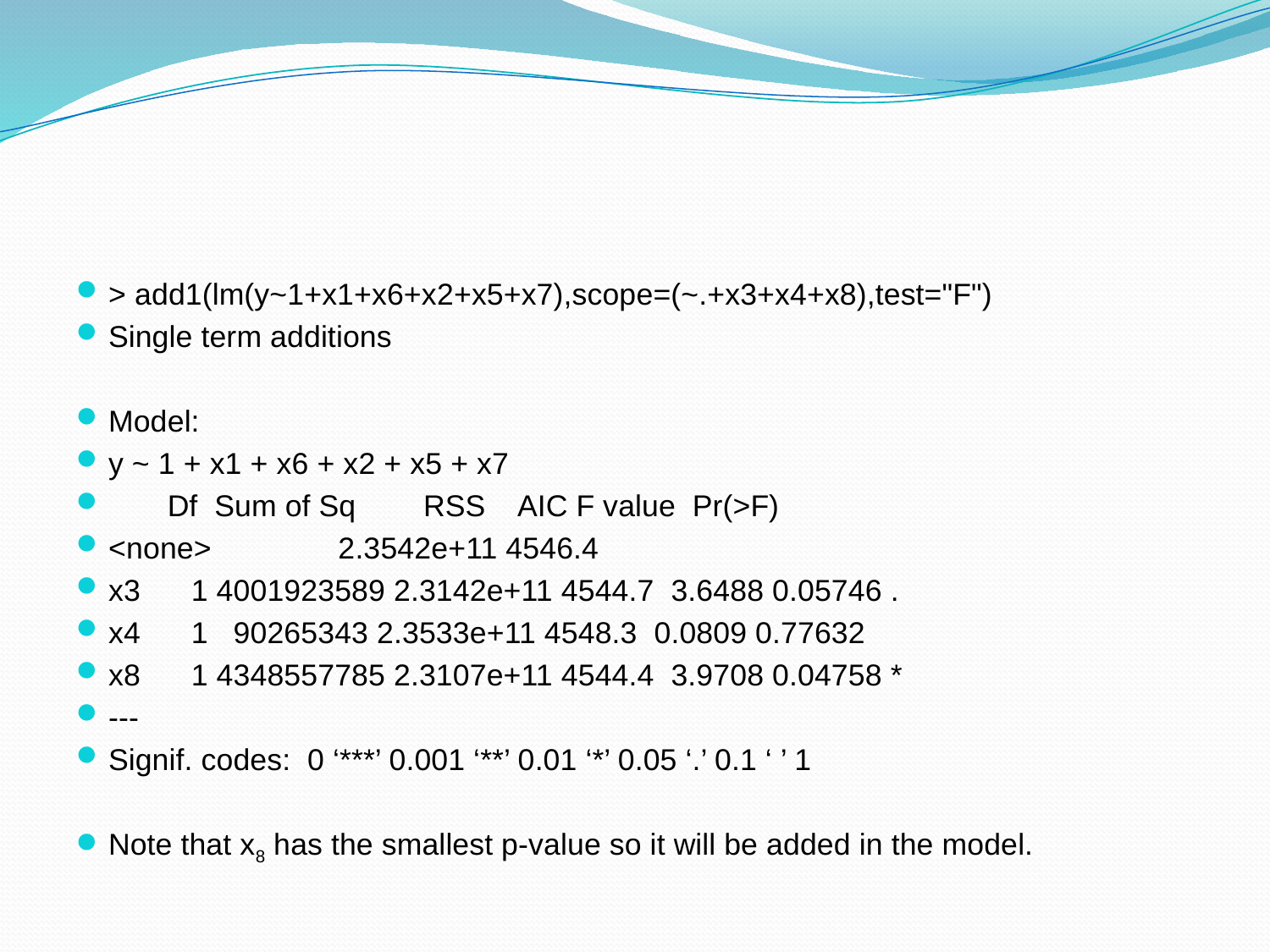

#
> add1(lm(y~1+x1+x6+x2+x5+x7),scope=(~.+x3+x4+x8),test="F")
Single term additions

Model:
y ~ 1 + x1 + x6 + x2 + x5 + x7
       Df  Sum of Sq        RSS    AIC F value  Pr(>F)
<none>               2.3542e+11 4546.4
x3      1 4001923589 2.3142e+11 4544.7  3.6488 0.05746 .
x4      1   90265343 2.3533e+11 4548.3  0.0809 0.77632
x8      1 4348557785 2.3107e+11 4544.4  3.9708 0.04758 *
---
Signif. codes:  0 ‘***’ 0.001 ‘**’ 0.01 ‘*’ 0.05 ‘.’ 0.1 ‘ ’ 1

Note that x8 has the smallest p-value so it will be added in the model.